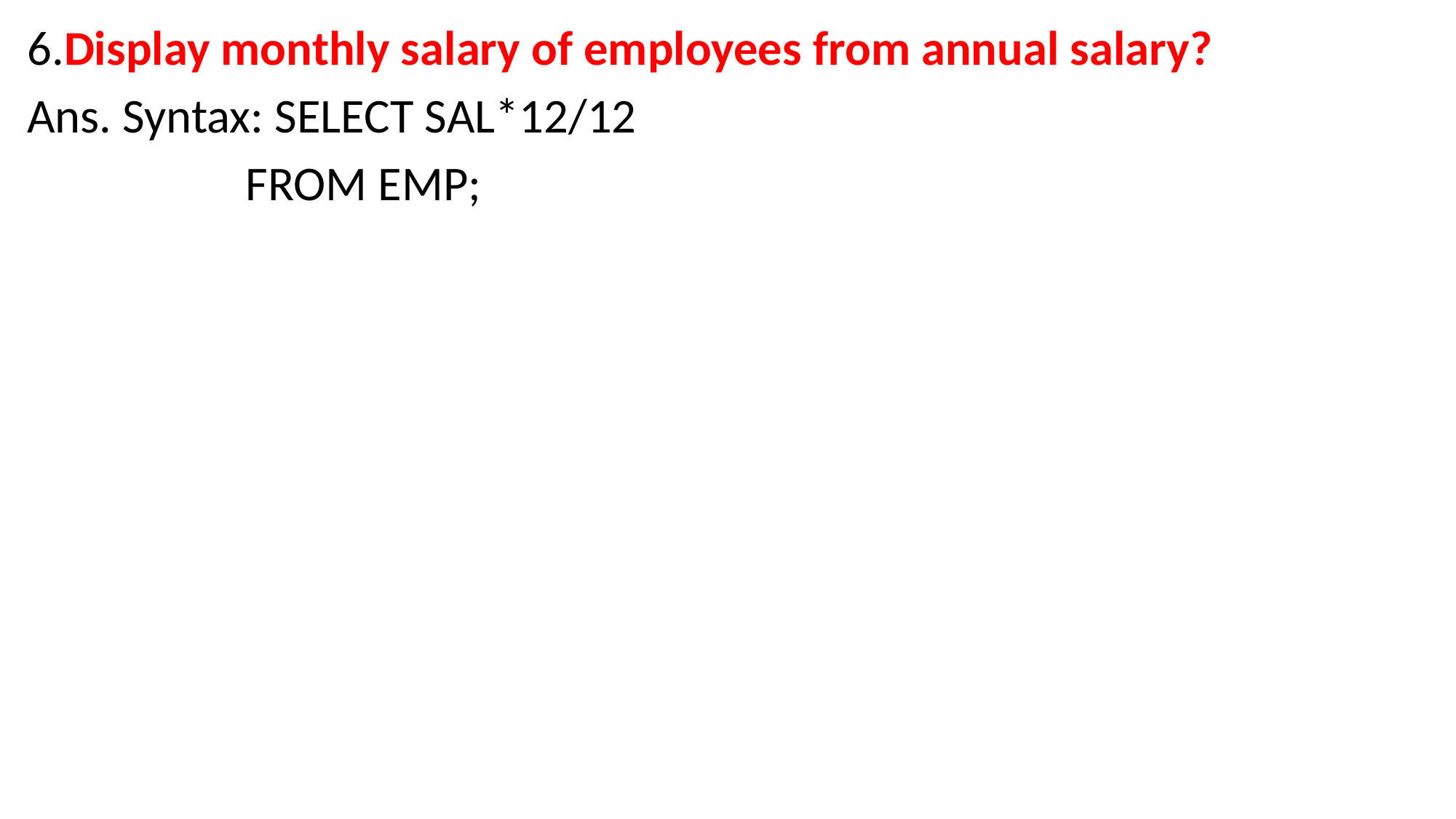

6.Display monthly salary of employees from annual salary?
Ans. Syntax: SELECT SAL*12/12
		FROM EMP;